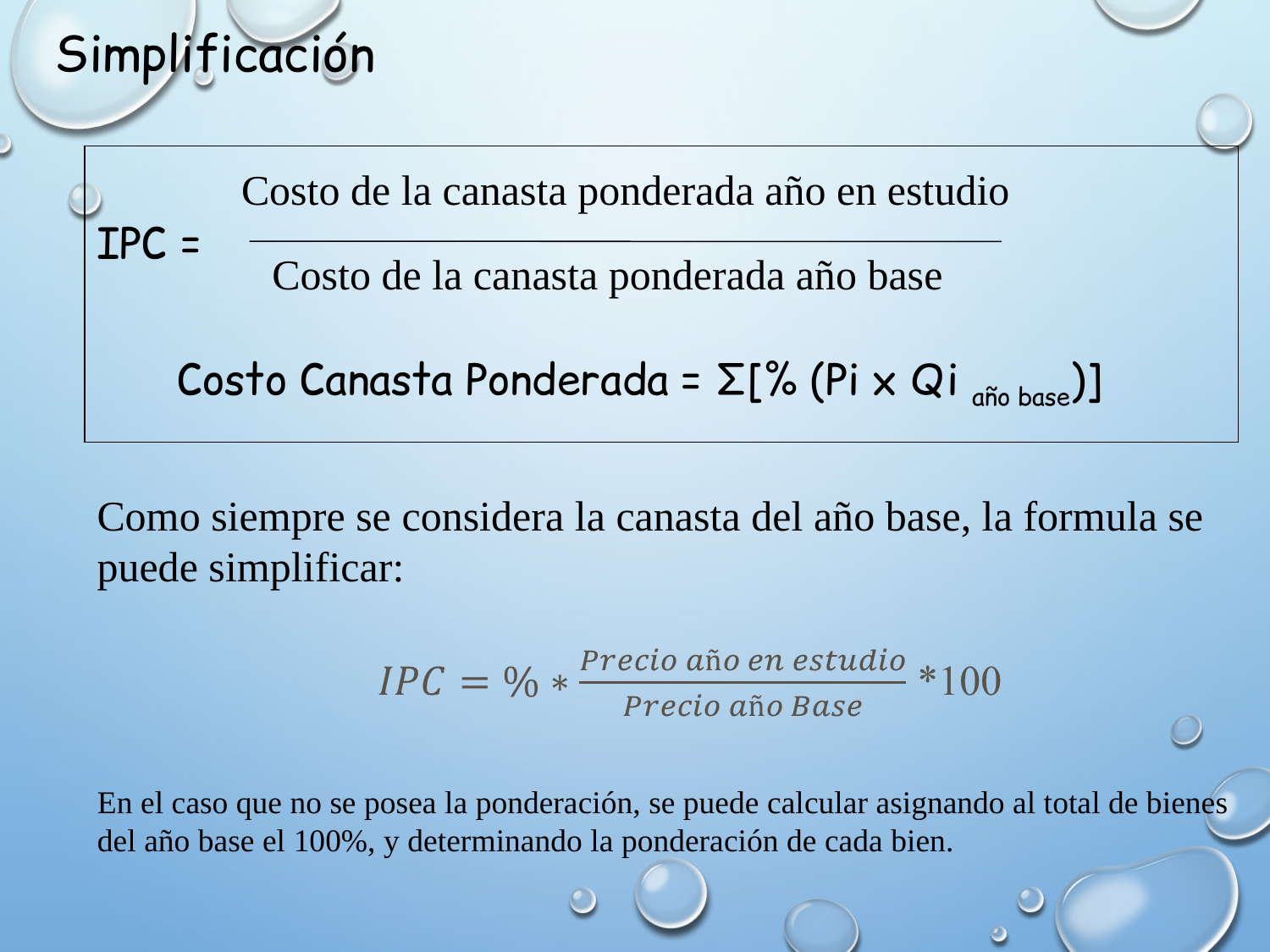

Simplificación

Costo de la canasta ponderada año en estudio
IPC =

Costo de la canasta ponderada año base
Costo Canasta Ponderada = Σ[% (Pi x Qi año base)]
Como siempre se considera la canasta del año base, la formula se puede simplificar:

En el caso que no se posea la ponderación, se puede calcular asignando al total de bienes del año base el 100%, y determinando la ponderación de cada bien.